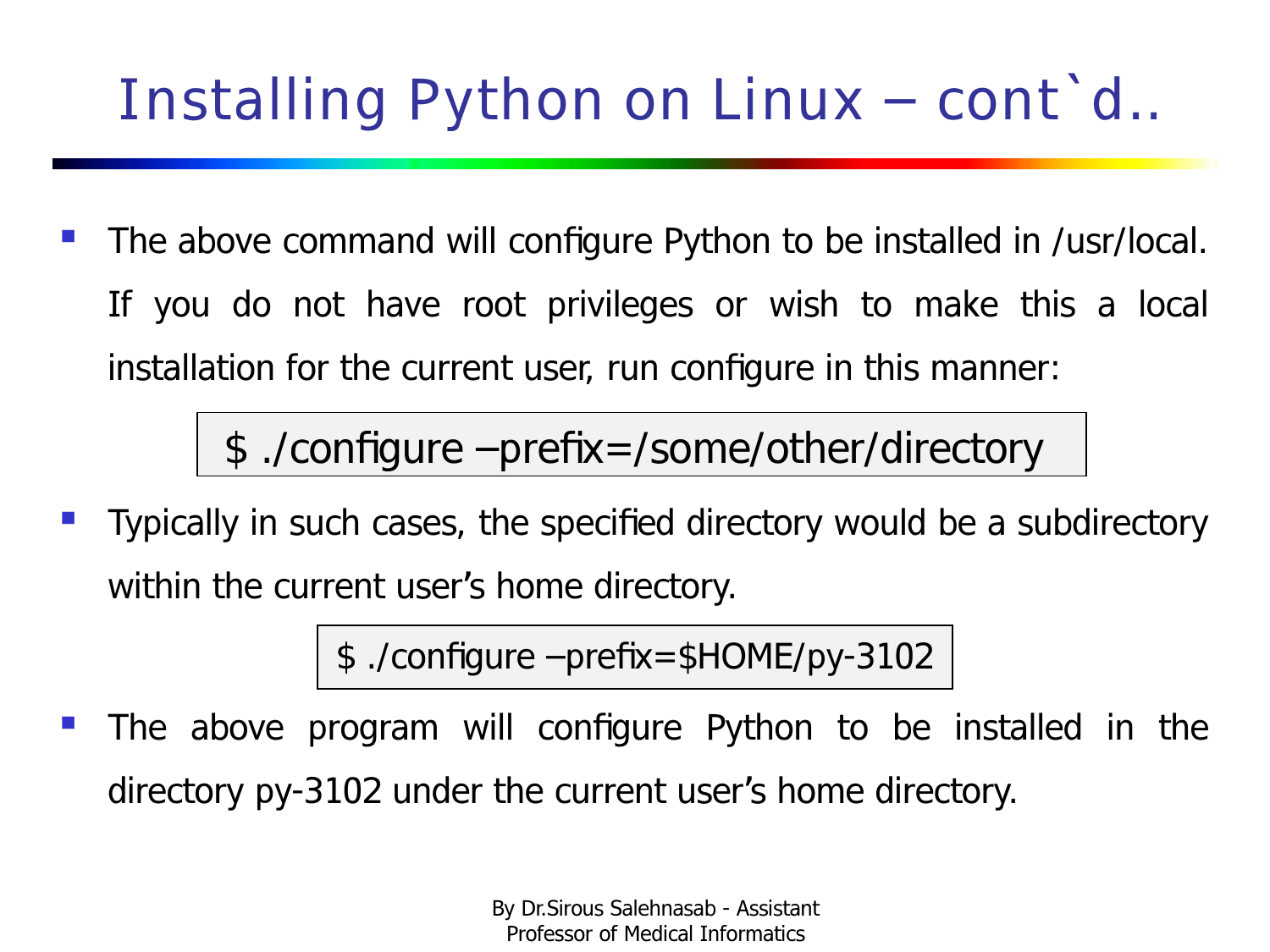

# Installing Python on Linux – cont`d..
The above command will configure Python to be installed in /usr/local. If you do not have root privileges or wish to make this a local installation for the current user, run configure in this manner:
$ ./configure –prefix=/some/other/directory
Typically in such cases, the specified directory would be a subdirectory within the current user’s home directory.
$ ./configure –prefix=$HOME/py-3102
The above program will configure Python to be installed in the directory py-3102 under the current user’s home directory.

By Dr.Sirous Salehnasab - Assistant Professor of Medical Informatics